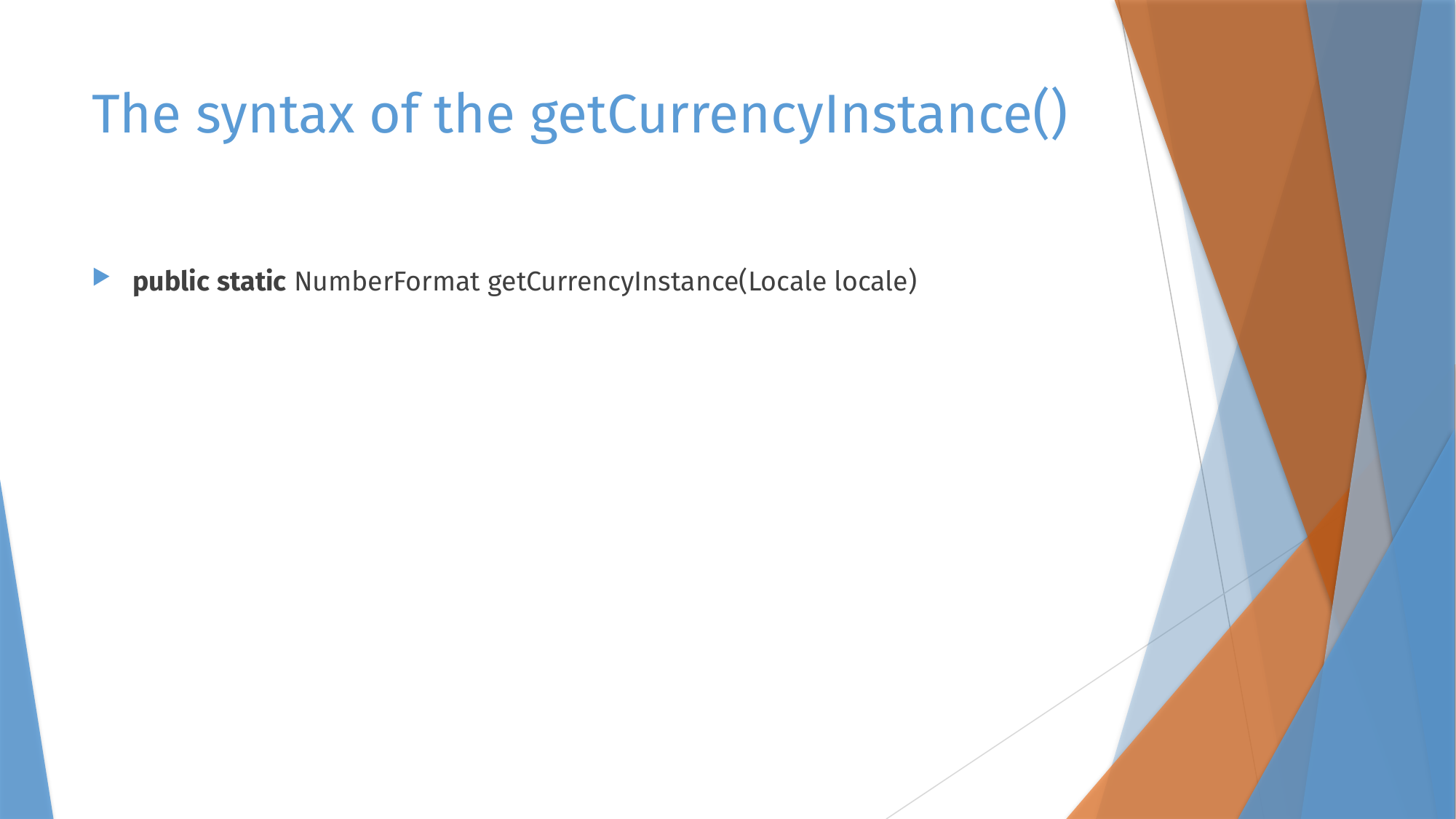

# The syntax of the getCurrencyInstance()
public static NumberFormat getCurrencyInstance(Locale locale)